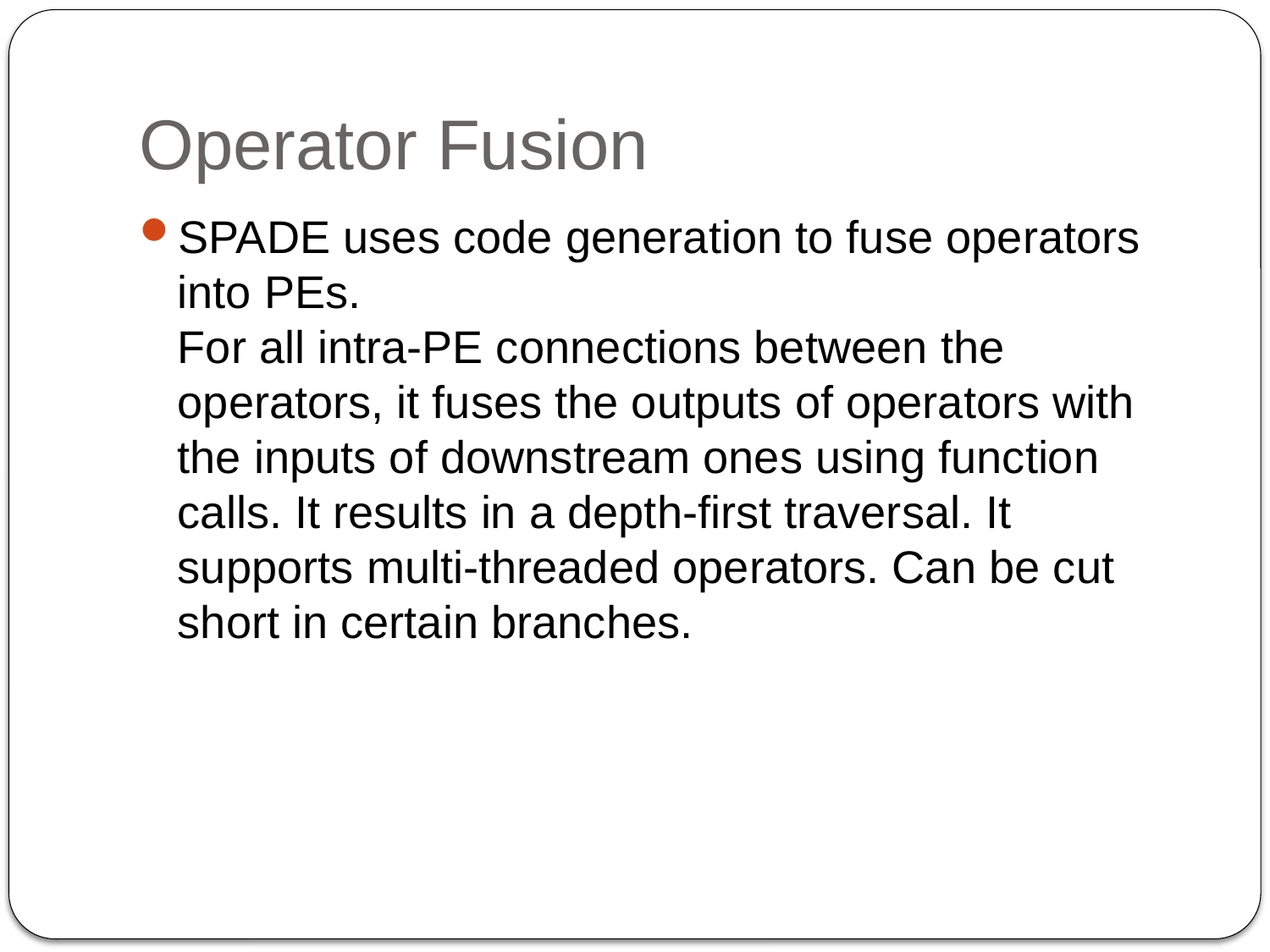

# Operator Fusion
SPADE uses code generation to fuse operators into PEs.
For all intra-PE connections between the operators, it fuses the outputs of operators with the inputs of downstream ones using function calls. It results in a depth-first traversal. It supports multi-threaded operators. Can be cut short in certain branches.